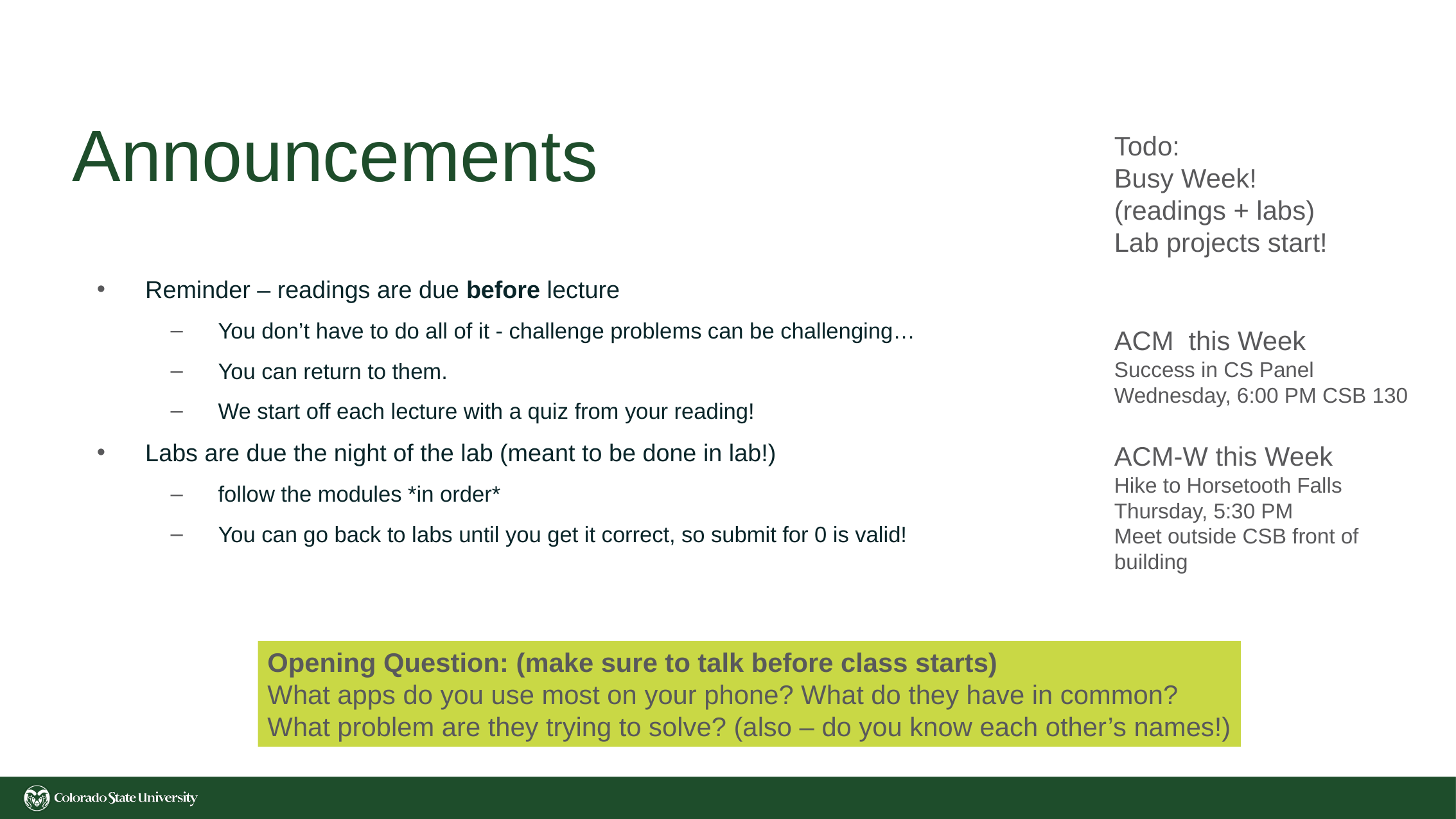

# Announcements
Todo:
Busy Week! (readings + labs)
Lab projects start!
Reminder – readings are due before lecture
You don’t have to do all of it - challenge problems can be challenging…
You can return to them.
We start off each lecture with a quiz from your reading!
Labs are due the night of the lab (meant to be done in lab!)
follow the modules *in order*
You can go back to labs until you get it correct, so submit for 0 is valid!

ACM  this Week
Success in CS Panel
Wednesday, 6:00 PM CSB 130
ACM-W this Week
Hike to Horsetooth Falls
Thursday, 5:30 PM
Meet outside CSB front of building
Opening Question: (make sure to talk before class starts)
What apps do you use most on your phone? What do they have in common?
What problem are they trying to solve? (also – do you know each other’s names!)